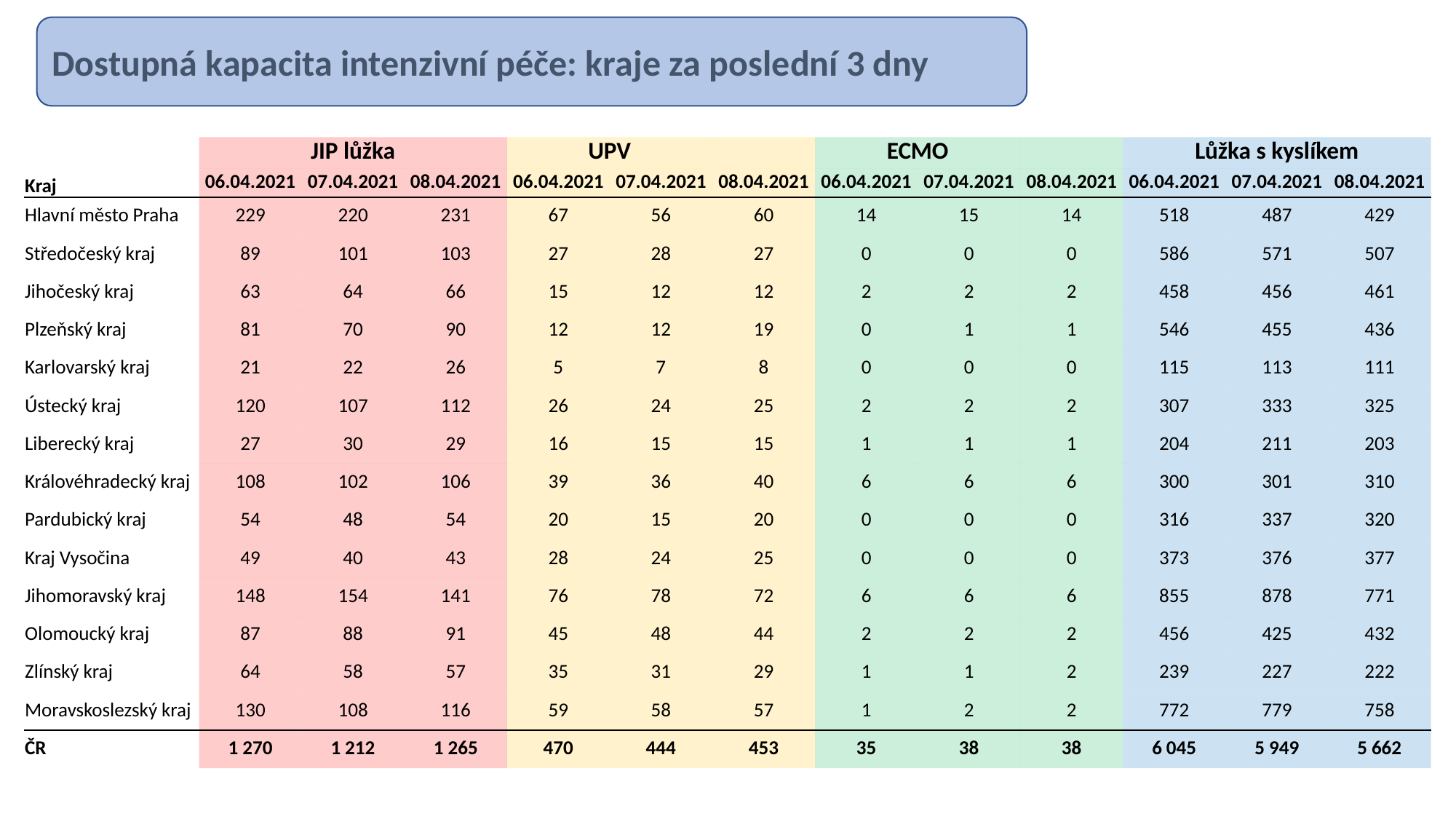

Dostupná kapacita intenzivní péče: kraje za poslední 3 dny
|  | JIP lůžka |  |  | UPV |  |  | ECMO |  |  | Lůžka s kyslíkem |  |  |
| --- | --- | --- | --- | --- | --- | --- | --- | --- | --- | --- | --- | --- |
| Kraj | 06.04.2021 | 07.04.2021 | 08.04.2021 | 06.04.2021 | 07.04.2021 | 08.04.2021 | 06.04.2021 | 07.04.2021 | 08.04.2021 | 06.04.2021 | 07.04.2021 | 08.04.2021 |
| Hlavní město Praha | 229 | 220 | 231 | 67 | 56 | 60 | 14 | 15 | 14 | 518 | 487 | 429 |
| Středočeský kraj | 89 | 101 | 103 | 27 | 28 | 27 | 0 | 0 | 0 | 586 | 571 | 507 |
| Jihočeský kraj | 63 | 64 | 66 | 15 | 12 | 12 | 2 | 2 | 2 | 458 | 456 | 461 |
| Plzeňský kraj | 81 | 70 | 90 | 12 | 12 | 19 | 0 | 1 | 1 | 546 | 455 | 436 |
| Karlovarský kraj | 21 | 22 | 26 | 5 | 7 | 8 | 0 | 0 | 0 | 115 | 113 | 111 |
| Ústecký kraj | 120 | 107 | 112 | 26 | 24 | 25 | 2 | 2 | 2 | 307 | 333 | 325 |
| Liberecký kraj | 27 | 30 | 29 | 16 | 15 | 15 | 1 | 1 | 1 | 204 | 211 | 203 |
| Královéhradecký kraj | 108 | 102 | 106 | 39 | 36 | 40 | 6 | 6 | 6 | 300 | 301 | 310 |
| Pardubický kraj | 54 | 48 | 54 | 20 | 15 | 20 | 0 | 0 | 0 | 316 | 337 | 320 |
| Kraj Vysočina | 49 | 40 | 43 | 28 | 24 | 25 | 0 | 0 | 0 | 373 | 376 | 377 |
| Jihomoravský kraj | 148 | 154 | 141 | 76 | 78 | 72 | 6 | 6 | 6 | 855 | 878 | 771 |
| Olomoucký kraj | 87 | 88 | 91 | 45 | 48 | 44 | 2 | 2 | 2 | 456 | 425 | 432 |
| Zlínský kraj | 64 | 58 | 57 | 35 | 31 | 29 | 1 | 1 | 2 | 239 | 227 | 222 |
| Moravskoslezský kraj | 130 | 108 | 116 | 59 | 58 | 57 | 1 | 2 | 2 | 772 | 779 | 758 |
| ČR | 1 270 | 1 212 | 1 265 | 470 | 444 | 453 | 35 | 38 | 38 | 6 045 | 5 949 | 5 662 |